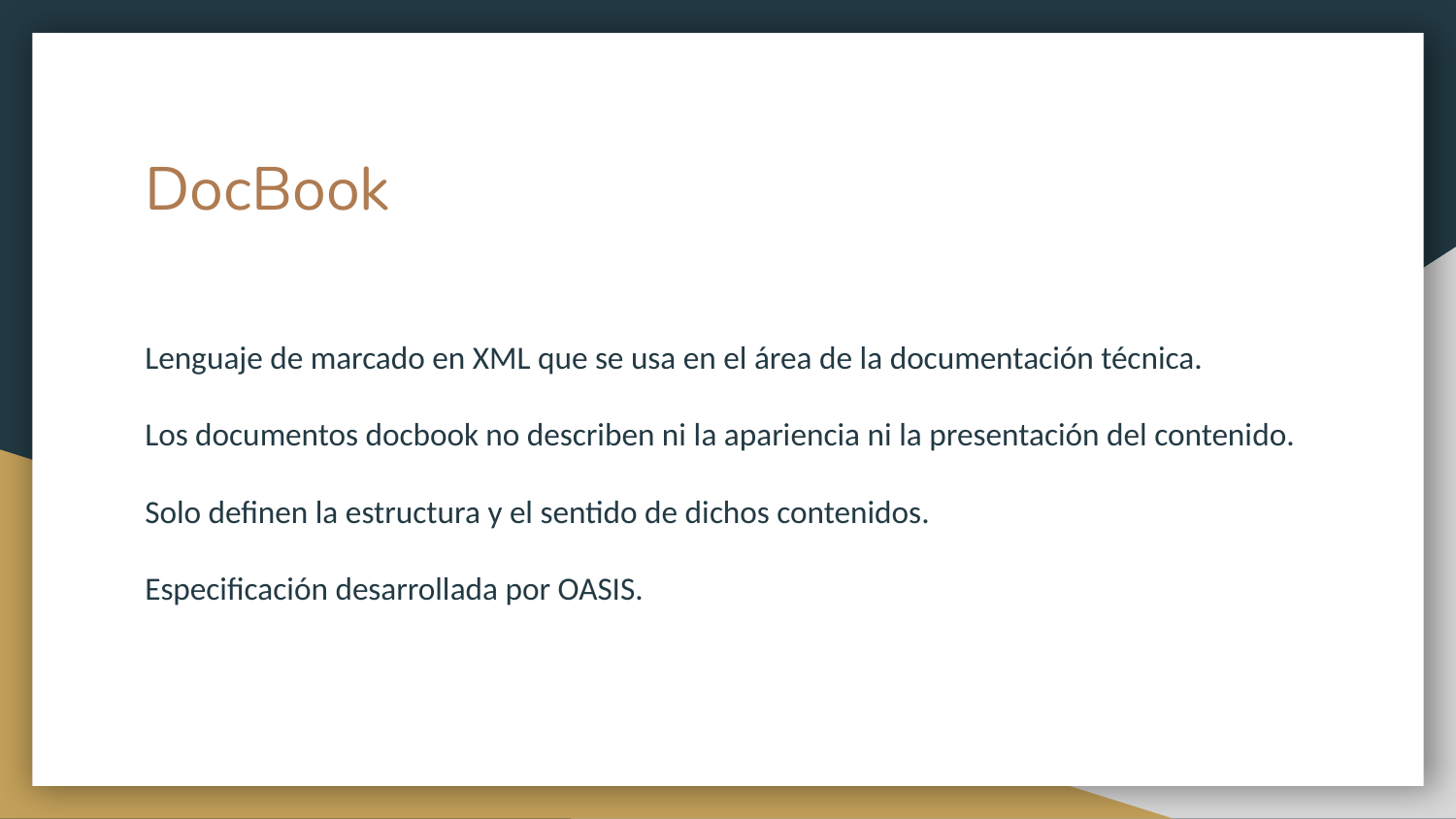

# DocBook
Lenguaje de marcado en XML que se usa en el área de la documentación técnica.
Los documentos docbook no describen ni la apariencia ni la presentación del contenido.
Solo definen la estructura y el sentido de dichos contenidos.
Especificación desarrollada por OASIS.